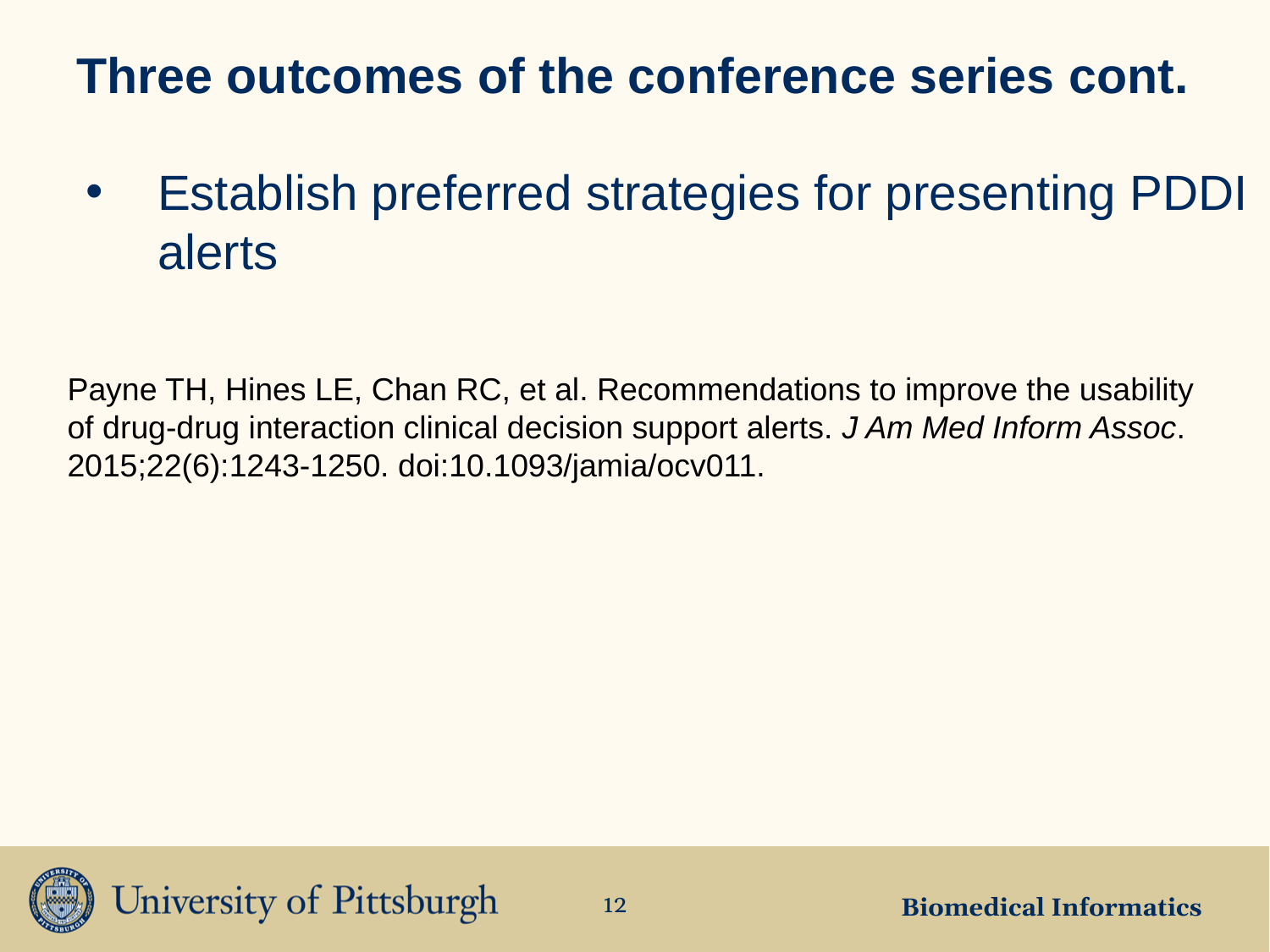

# Three outcomes of the conference series cont.
Establish preferred strategies for presenting PDDI alerts
Payne TH, Hines LE, Chan RC, et al. Recommendations to improve the usability of drug-drug interaction clinical decision support alerts. J Am Med Inform Assoc. 2015;22(6):1243-1250. doi:10.1093/jamia/ocv011.